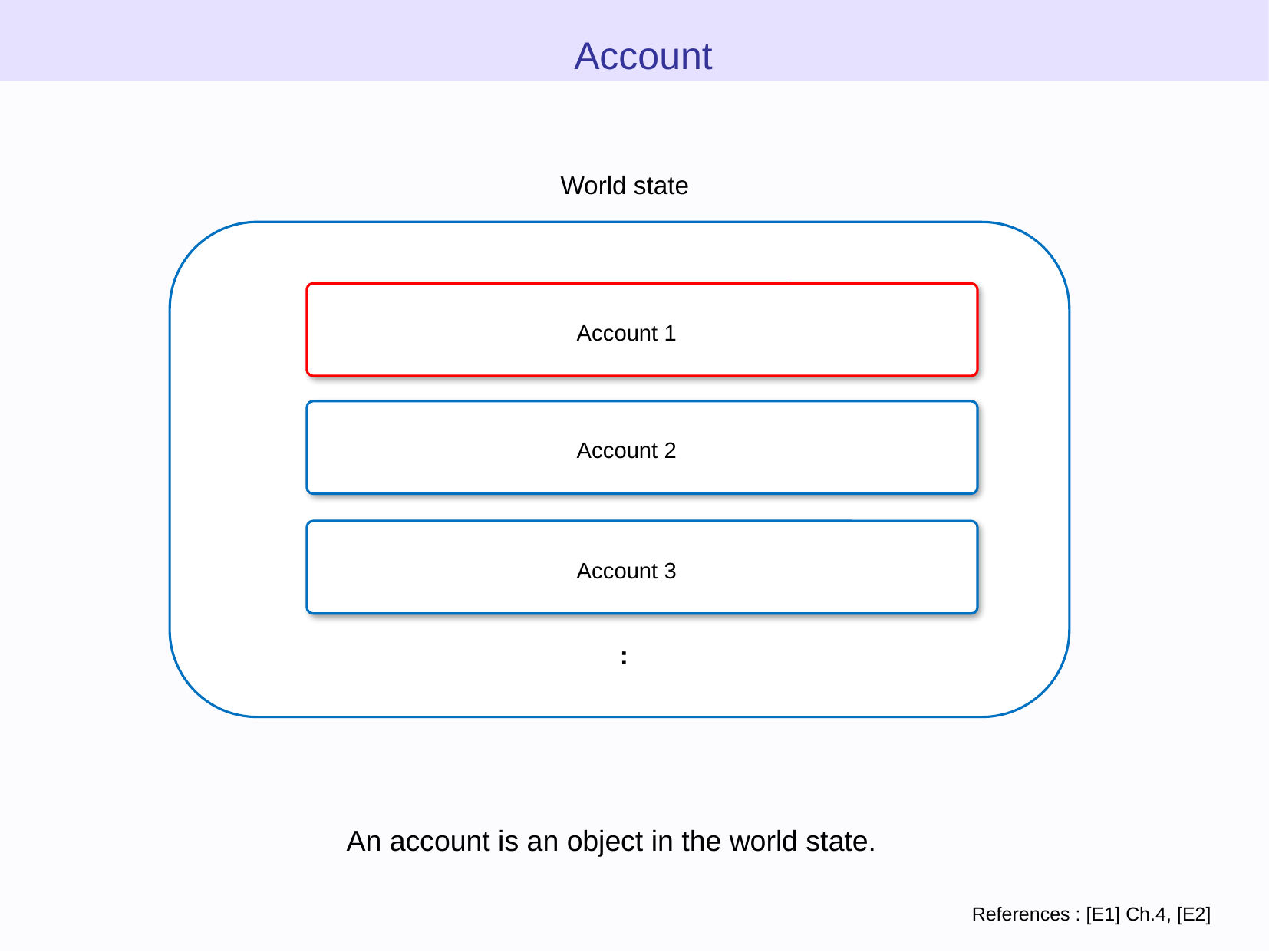

Account
World state

Account 1

Account 2

Account 3
:
An account is an object in the world state.
References : [E1] Ch.4, [E2]